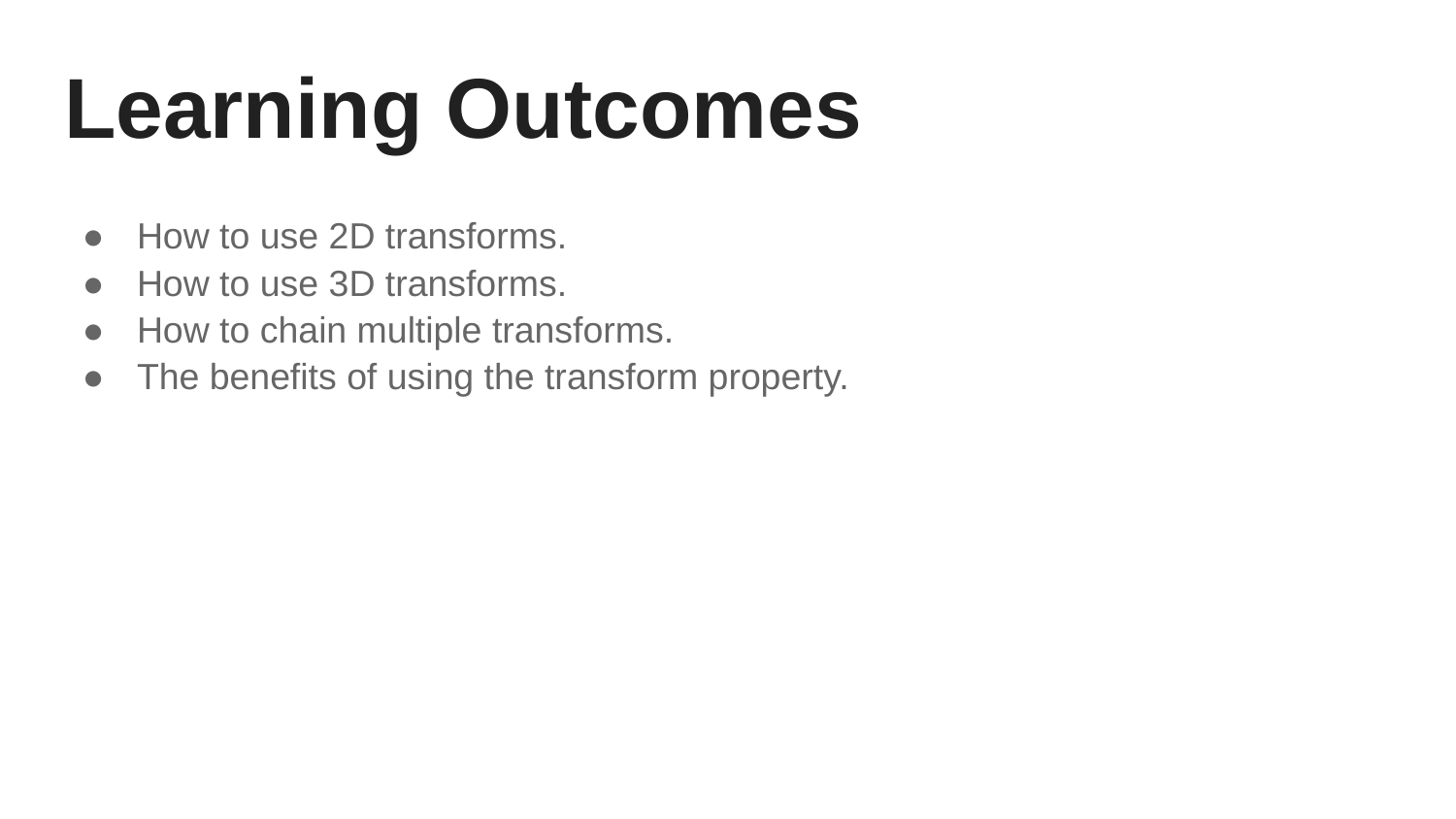

# Learning Outcomes
How to use 2D transforms.
How to use 3D transforms.
How to chain multiple transforms.
The benefits of using the transform property.